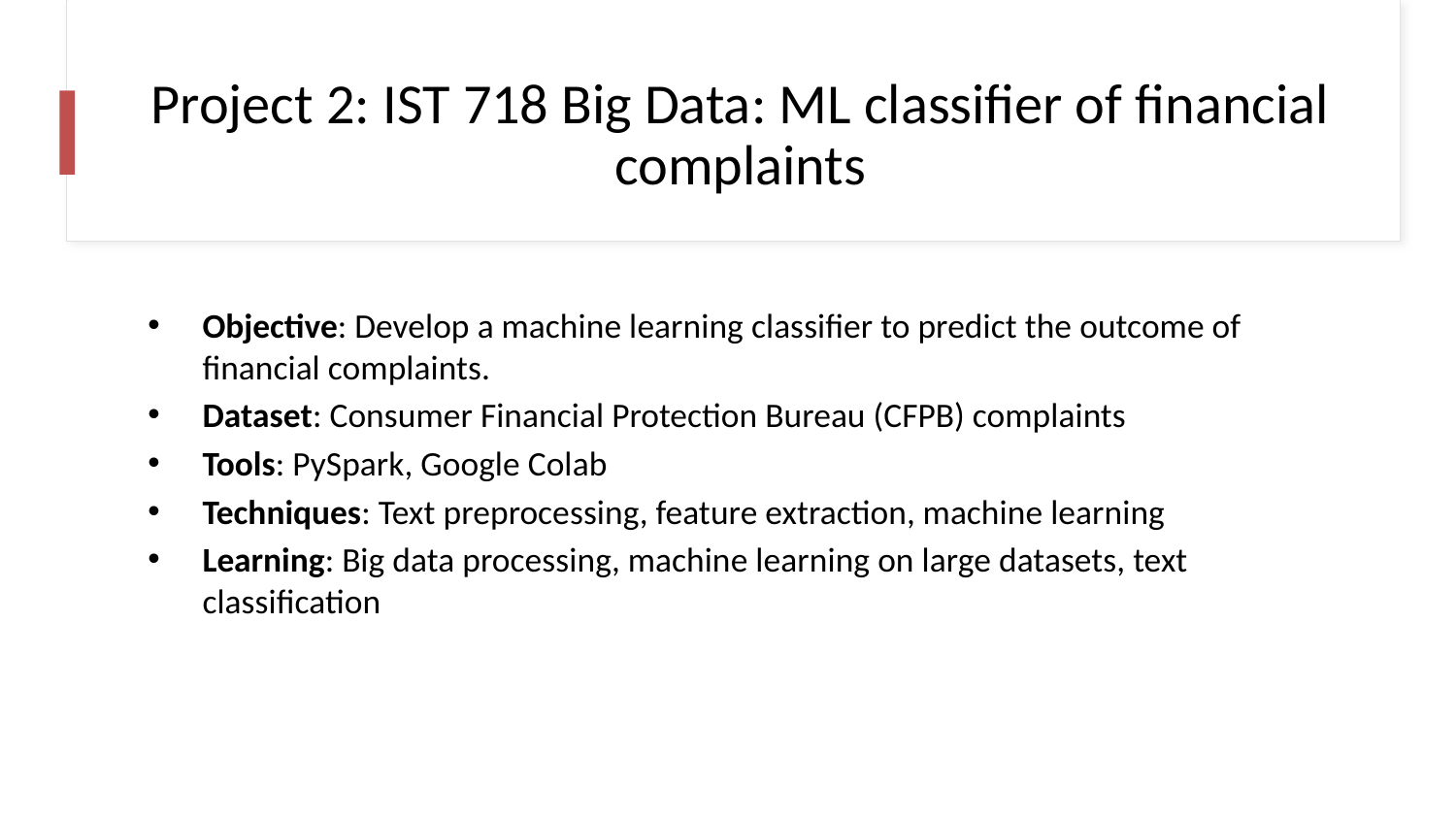

# Project 2: IST 718 Big Data: ML classifier of financial complaints

Objective: Develop a machine learning classifier to predict the outcome of financial complaints.
Dataset: Consumer Financial Protection Bureau (CFPB) complaints
Tools: PySpark, Google Colab
Techniques: Text preprocessing, feature extraction, machine learning
Learning: Big data processing, machine learning on large datasets, text classification